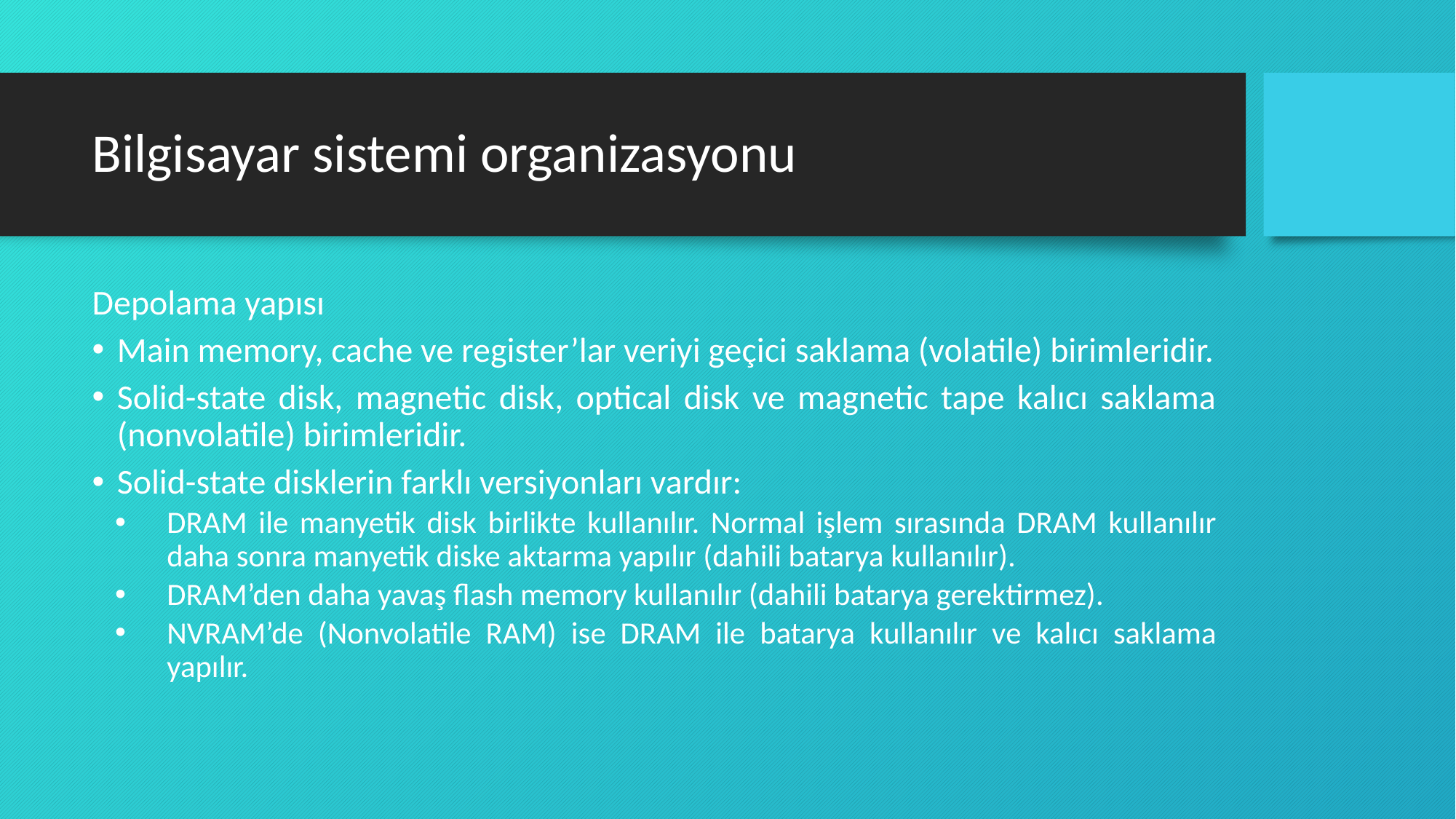

# Bilgisayar sistemi organizasyonu
Depolama yapısı
Main memory, cache ve register’lar veriyi geçici saklama (volatile) birimleridir.
Solid-state disk, magnetic disk, optical disk ve magnetic tape kalıcı saklama (nonvolatile) birimleridir.
Solid-state disklerin farklı versiyonları vardır:
DRAM ile manyetik disk birlikte kullanılır. Normal işlem sırasında DRAM kullanılır daha sonra manyetik diske aktarma yapılır (dahili batarya kullanılır).
DRAM’den daha yavaş flash memory kullanılır (dahili batarya gerektirmez).
NVRAM’de (Nonvolatile RAM) ise DRAM ile batarya kullanılır ve kalıcı saklama yapılır.